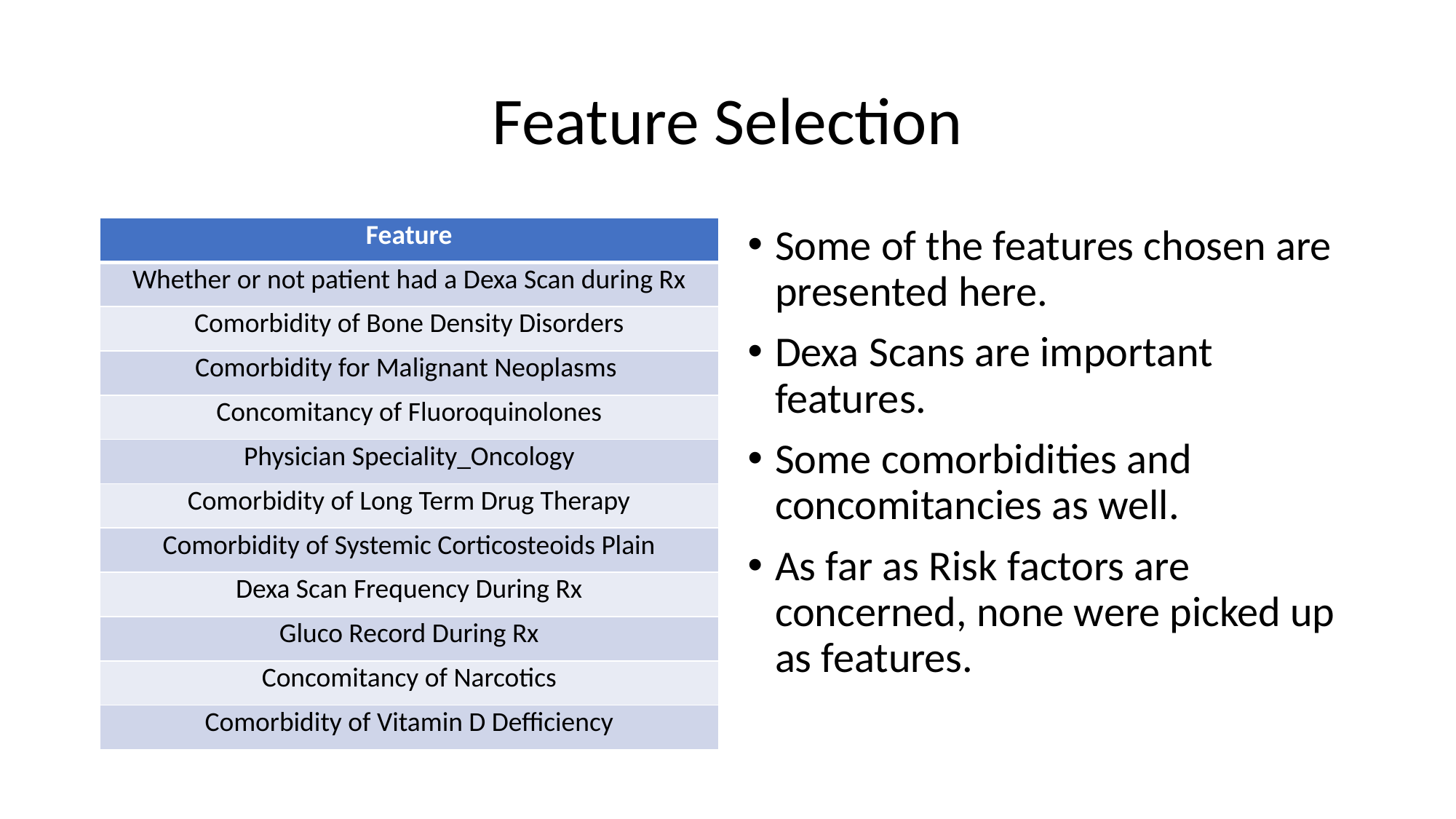

# Feature Selection
| Feature |
| --- |
| Whether or not patient had a Dexa Scan during Rx |
| Comorbidity of Bone Density Disorders |
| Comorbidity for Malignant Neoplasms |
| Concomitancy of Fluoroquinolones |
| Physician Speciality\_Oncology |
| Comorbidity of Long Term Drug Therapy |
| Comorbidity of Systemic Corticosteoids Plain |
| Dexa Scan Frequency During Rx |
| Gluco Record During Rx |
| Concomitancy of Narcotics |
| Comorbidity of Vitamin D Defficiency |
Some of the features chosen are presented here.
Dexa Scans are important features.
Some comorbidities and concomitancies as well.
As far as Risk factors are concerned, none were picked up as features.